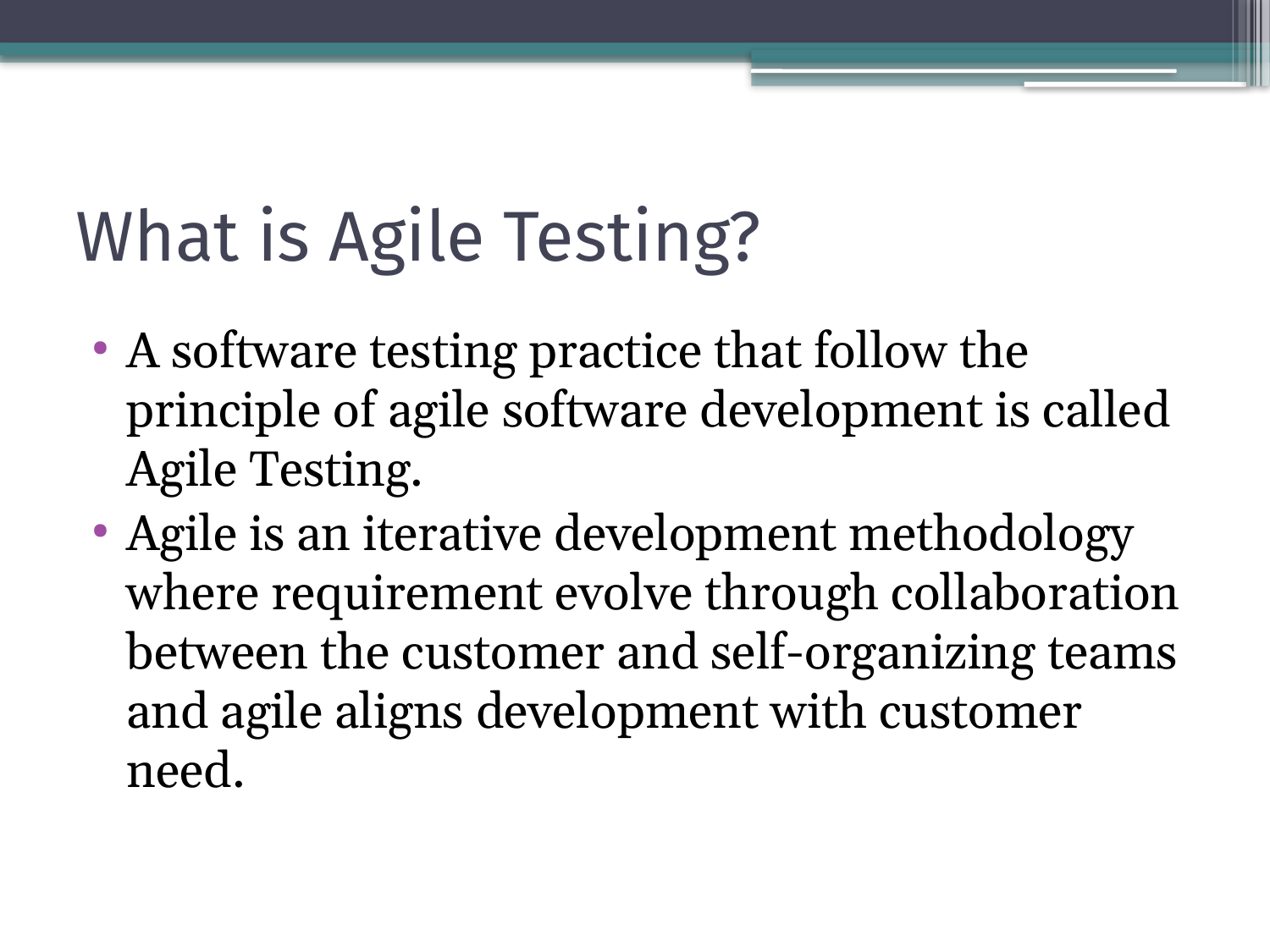

# What is Agile Testing?
A software testing practice that follow the principle of agile software development is called Agile Testing.
Agile is an iterative development methodology where requirement evolve through collaboration between the customer and self-organizing teams and agile aligns development with customer need.